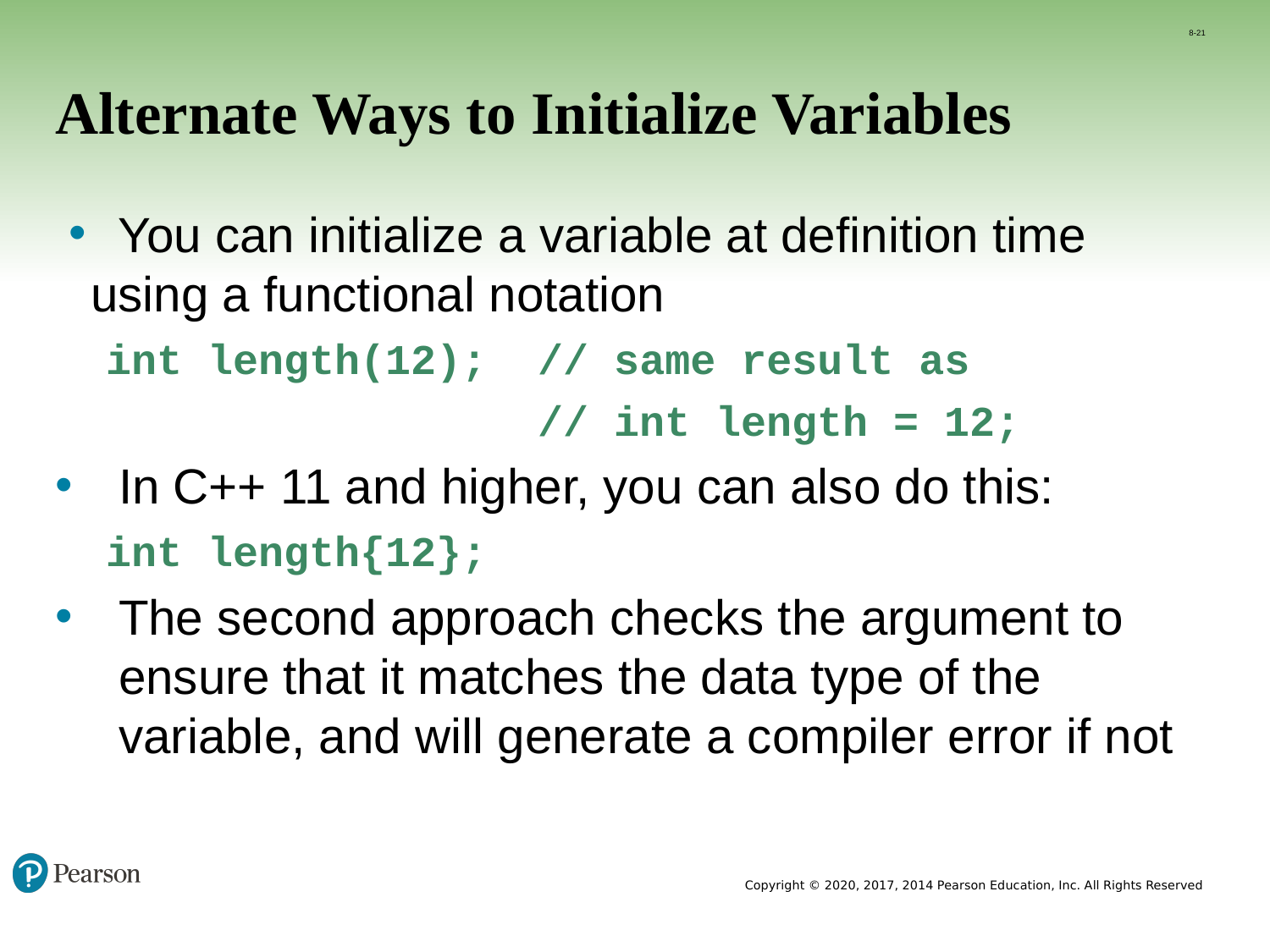

8-21
# Alternate Ways to Initialize Variables
  You can initialize a variable at definition time using a functional notation
  int length(12);  // same result as
                   // int length = 12;
In C++ 11 and higher, you can also do this:
  int length{12};
The second approach checks the argument to ensure that it matches the data type of the variable, and will generate a compiler error if not